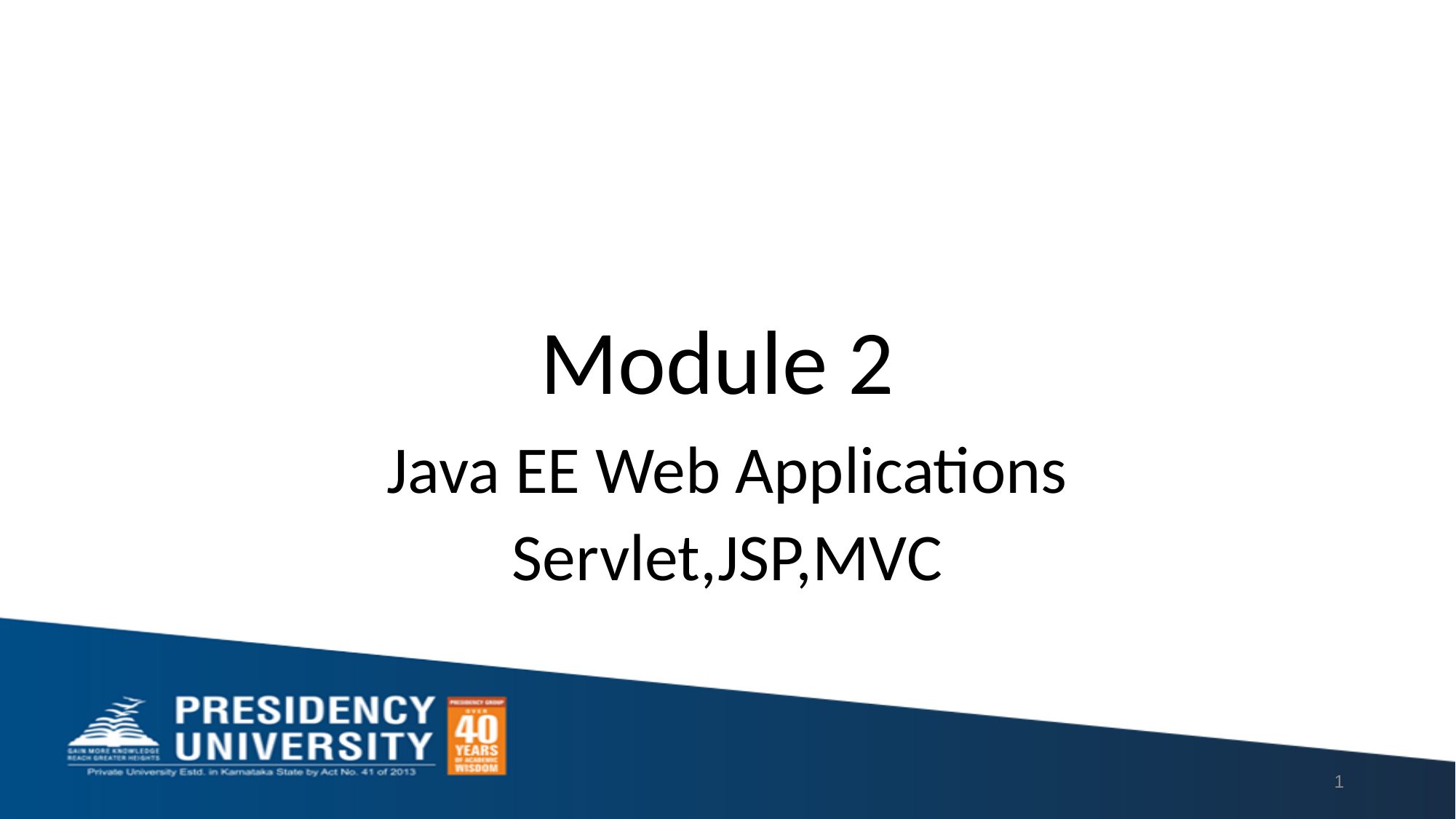

# Module 2
Java EE Web Applications
Servlet,JSP,MVC
1